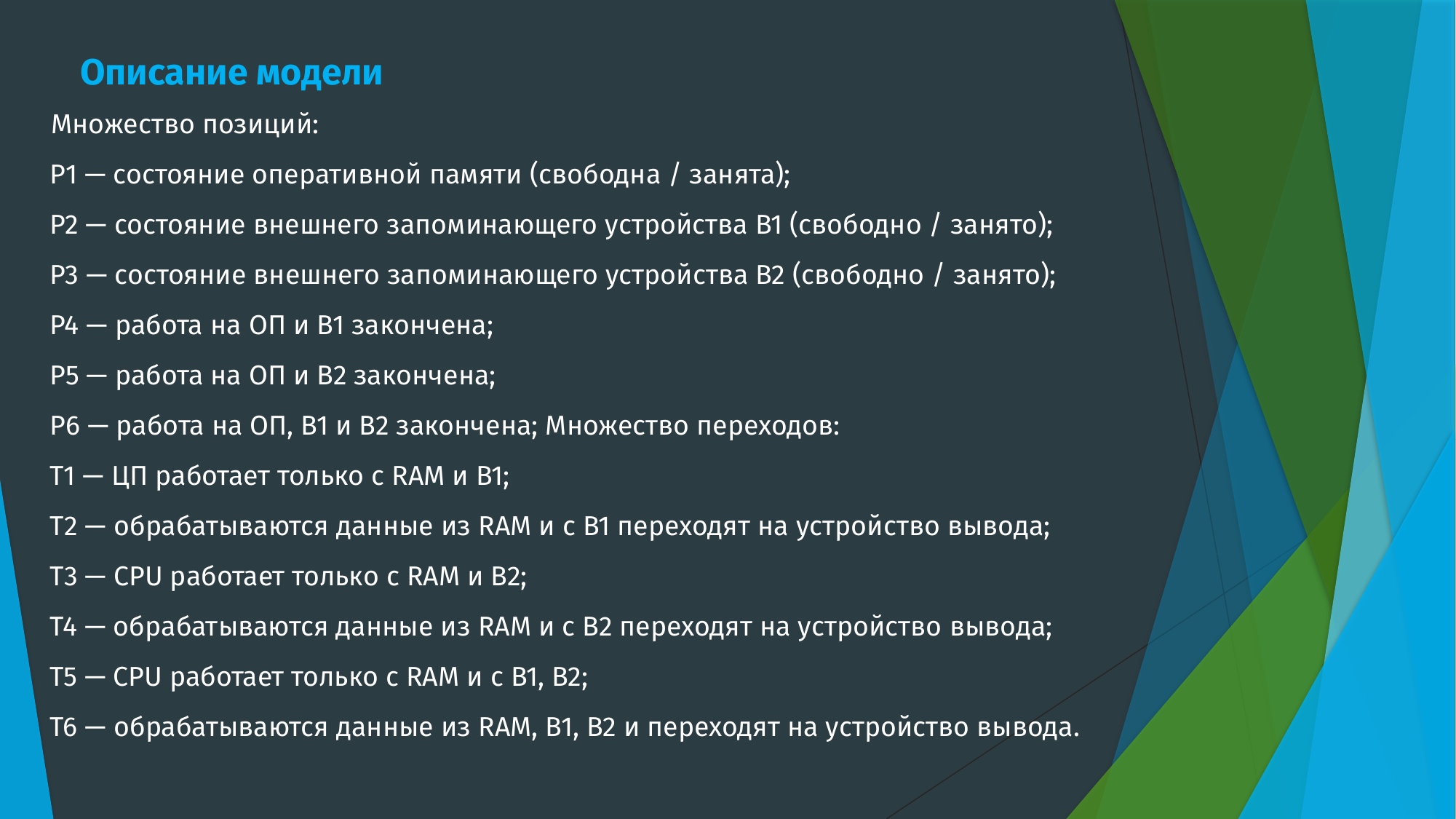

# Описание модели
	Множество позиций:
P1 — состояние оперативной памяти (свободна / занята);
P2 — состояние внешнего запоминающего устройства B1 (свободно / занято);
P3 — состояние внешнего запоминающего устройства B2 (свободно / занято);
P4 — работа на ОП и B1 закончена;
P5 — работа на ОП и B2 закончена;
P6 — работа на ОП, B1 и B2 закончена; Множество переходов:
T1 — ЦП работает только с RAM и B1;
T2 — обрабатываются данные из RAM и с B1 переходят на устройство вывода;
T3 — CPU работает только с RAM и B2;
T4 — обрабатываются данные из RAM и с B2 переходят на устройство вывода;
T5 — CPU работает только с RAM и с B1, B2;
T6 — обрабатываются данные из RAM, B1, B2 и переходят на устройство вывода.